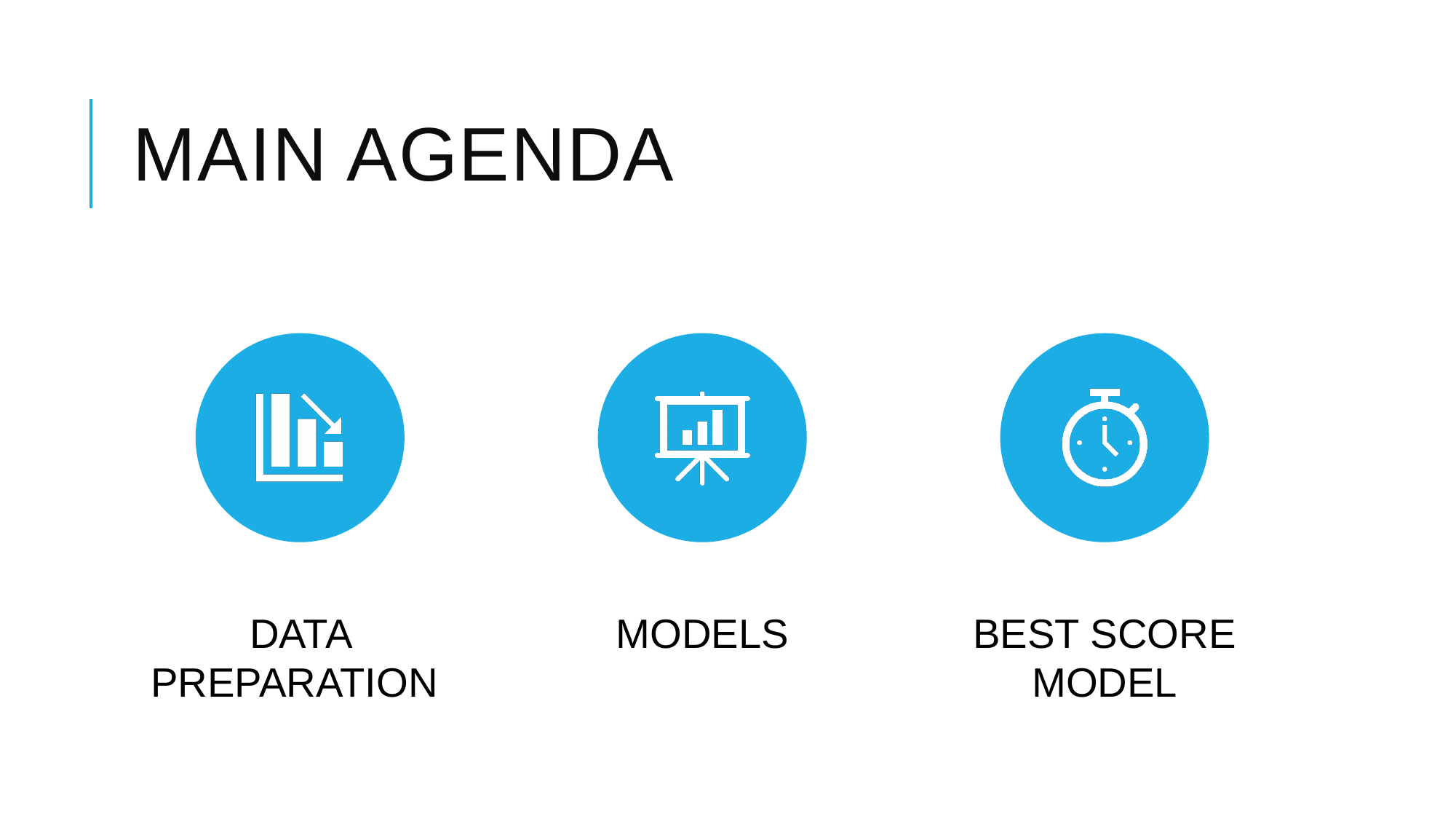

# Main agenda
Data preparation
Models
Best score model